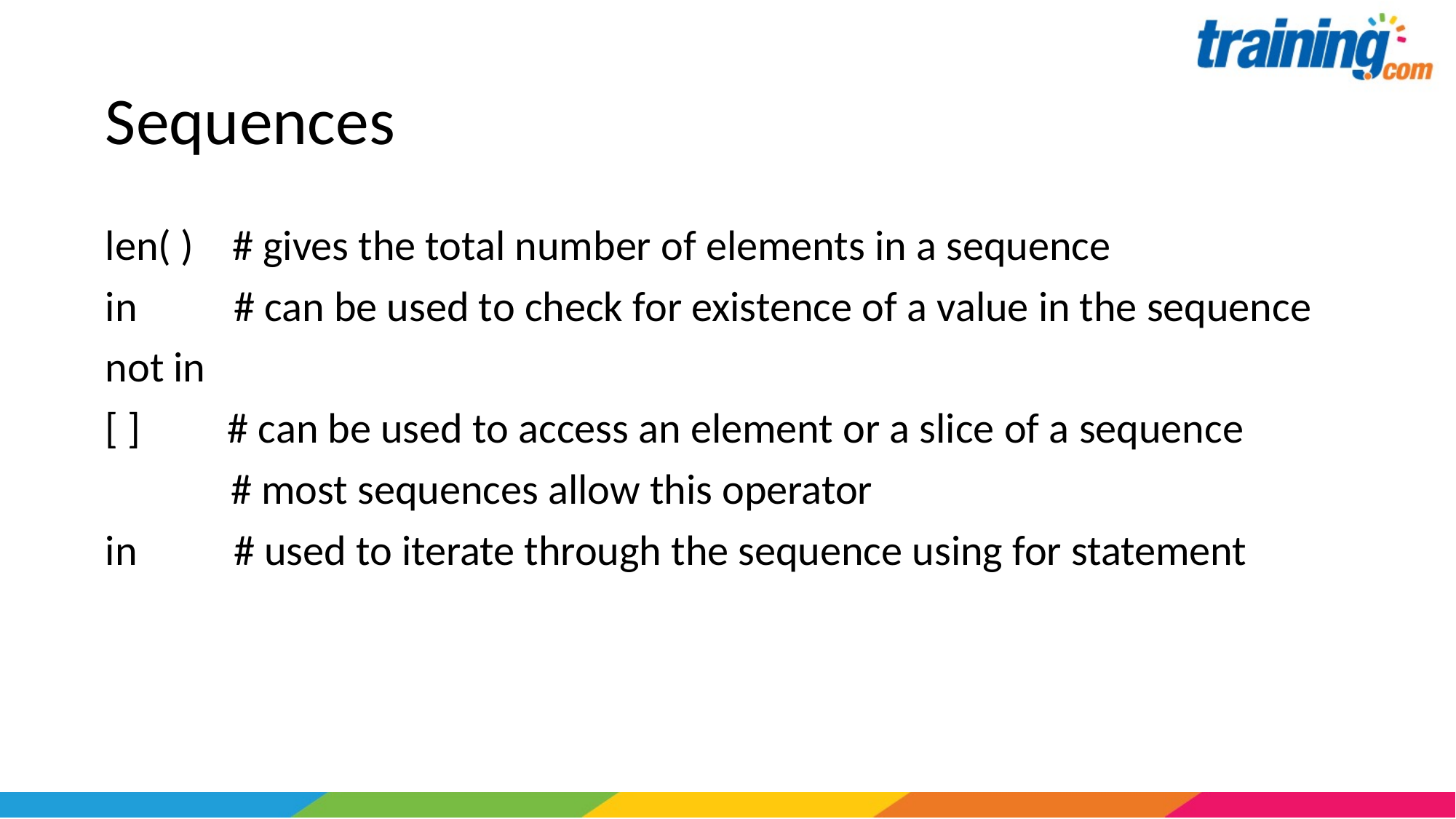

# Sequences
len( )    # gives the total number of elements in a sequence
in          # can be used to check for existence of a value in the sequence
not in
[ ]         # can be used to access an element or a slice of a sequence
             # most sequences allow this operator
in          # used to iterate through the sequence using for statement